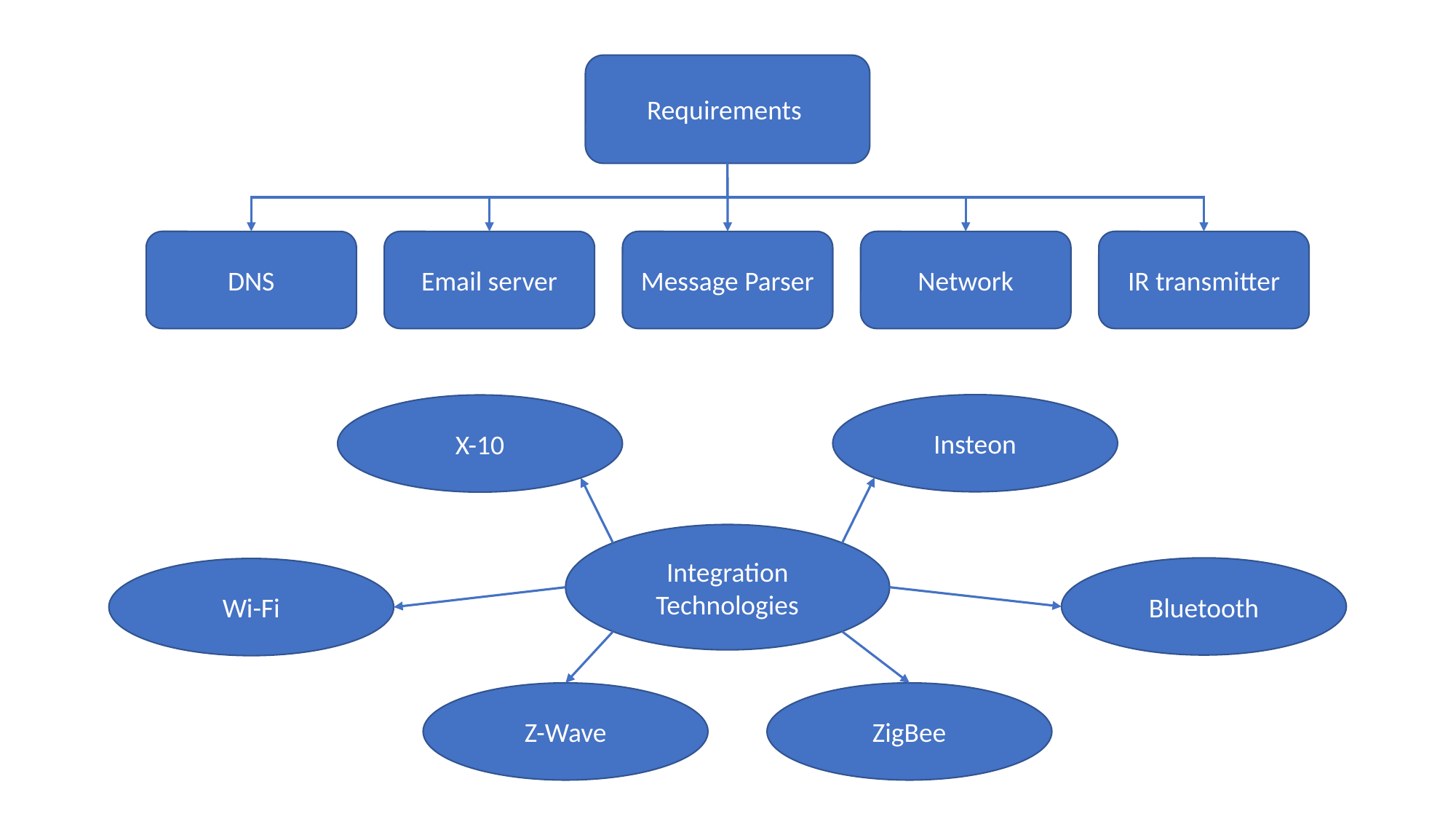

Requirements
DNS
Email server
Message Parser
Network
IR transmitter
Insteon
X-10
Integration
Technologies
Bluetooth
Wi-Fi
Z-Wave
ZigBee